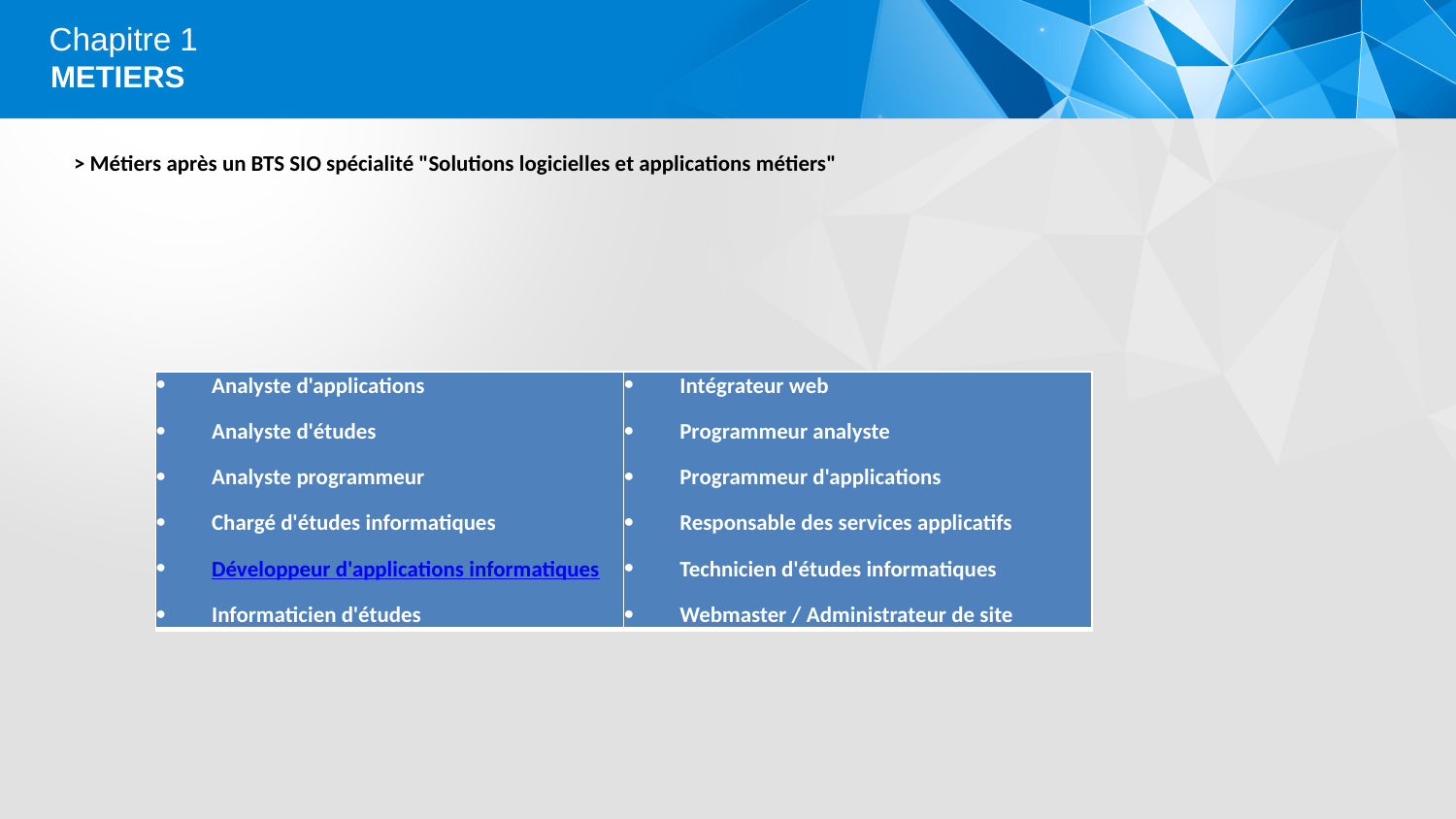

# Chapitre 1
METIERS
> Métiers après un BTS SIO spécialité "Solutions logicielles et applications métiers"

| Analyste d'applications Analyste d'études Analyste programmeur Chargé d'études informatiques Développeur d'applications informatiques Informaticien d'études | Intégrateur web Programmeur analyste Programmeur d'applications Responsable des services applicatifs Technicien d'études informatiques Webmaster / Administrateur de site |
| --- | --- |